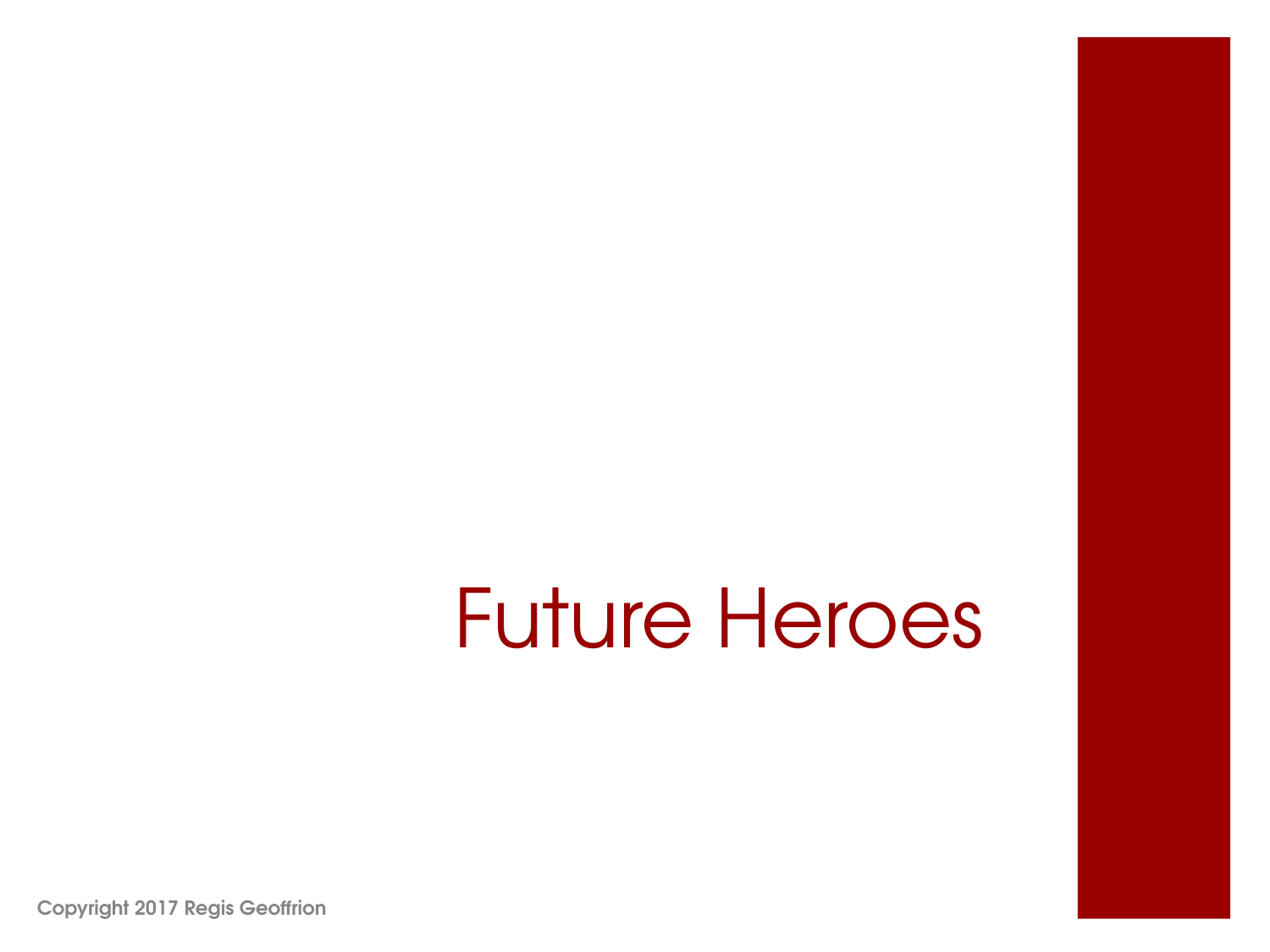

# Future Heroes

Copyright 2017 Regis Geoffrion